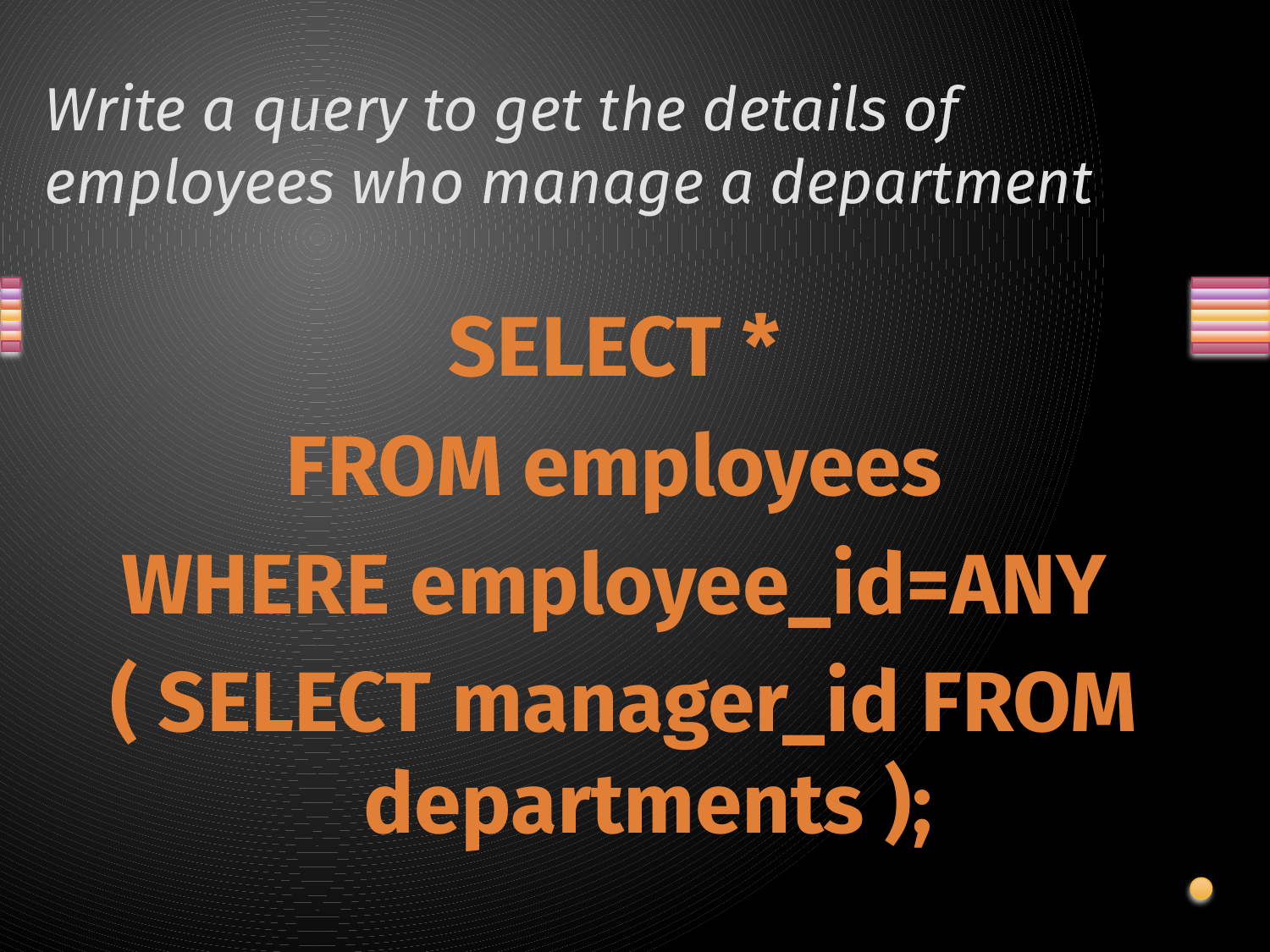

# Write a query to get the details of employees who manage a department
SELECT *
FROM employees
WHERE employee_id=ANY
( SELECT manager_id FROM departments );